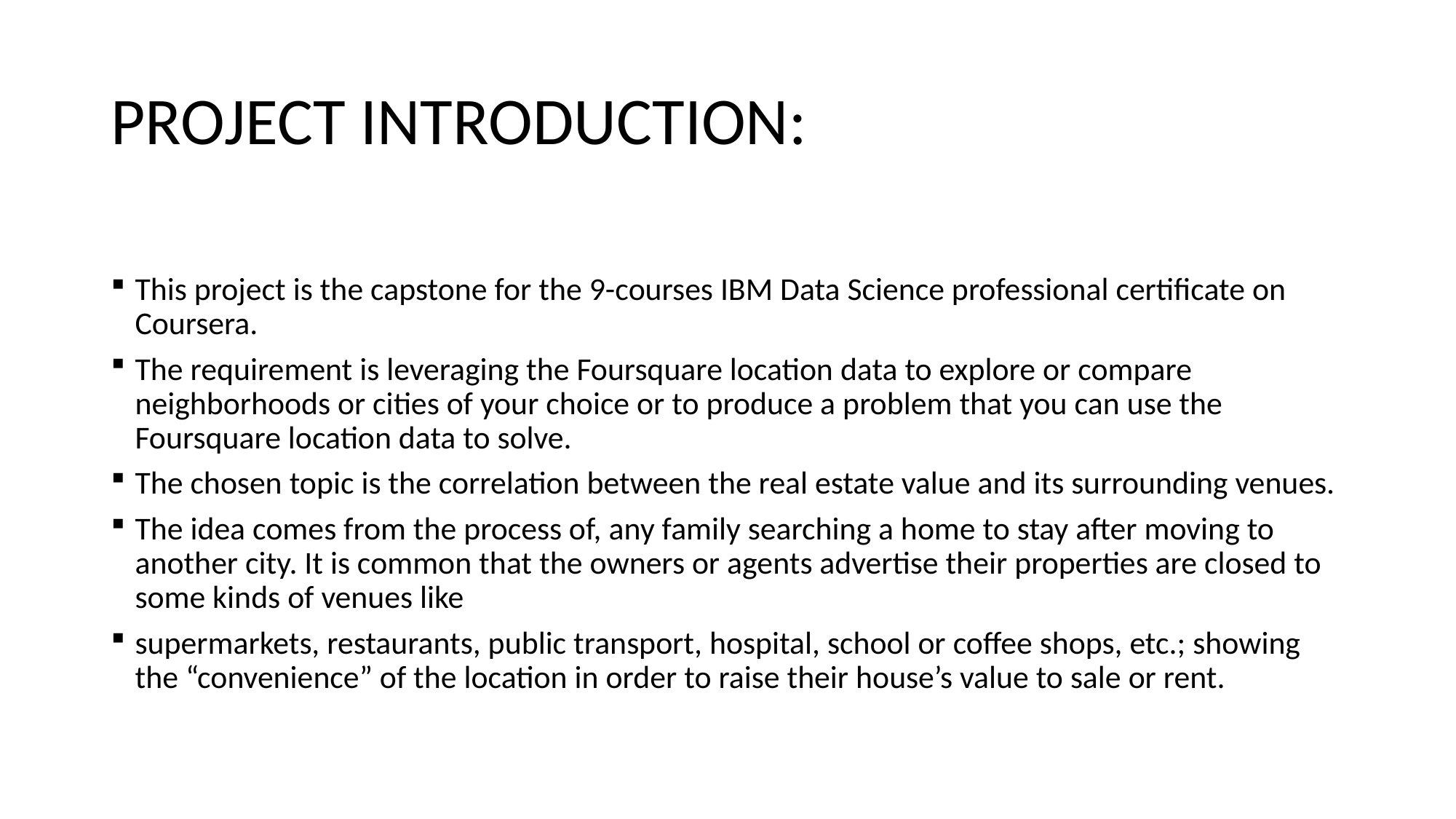

# PROJECT INTRODUCTION:

This project is the capstone for the 9-courses IBM Data Science professional certificate on Coursera.
The requirement is leveraging the Foursquare location data to explore or compare neighborhoods or cities of your choice or to produce a problem that you can use the Foursquare location data to solve.
The chosen topic is the correlation between the real estate value and its surrounding venues.
The idea comes from the process of, any family searching a home to stay after moving to another city. It is common that the owners or agents advertise their properties are closed to some kinds of venues like
supermarkets, restaurants, public transport, hospital, school or coffee shops, etc.; showing the “convenience” of the location in order to raise their house’s value to sale or rent.